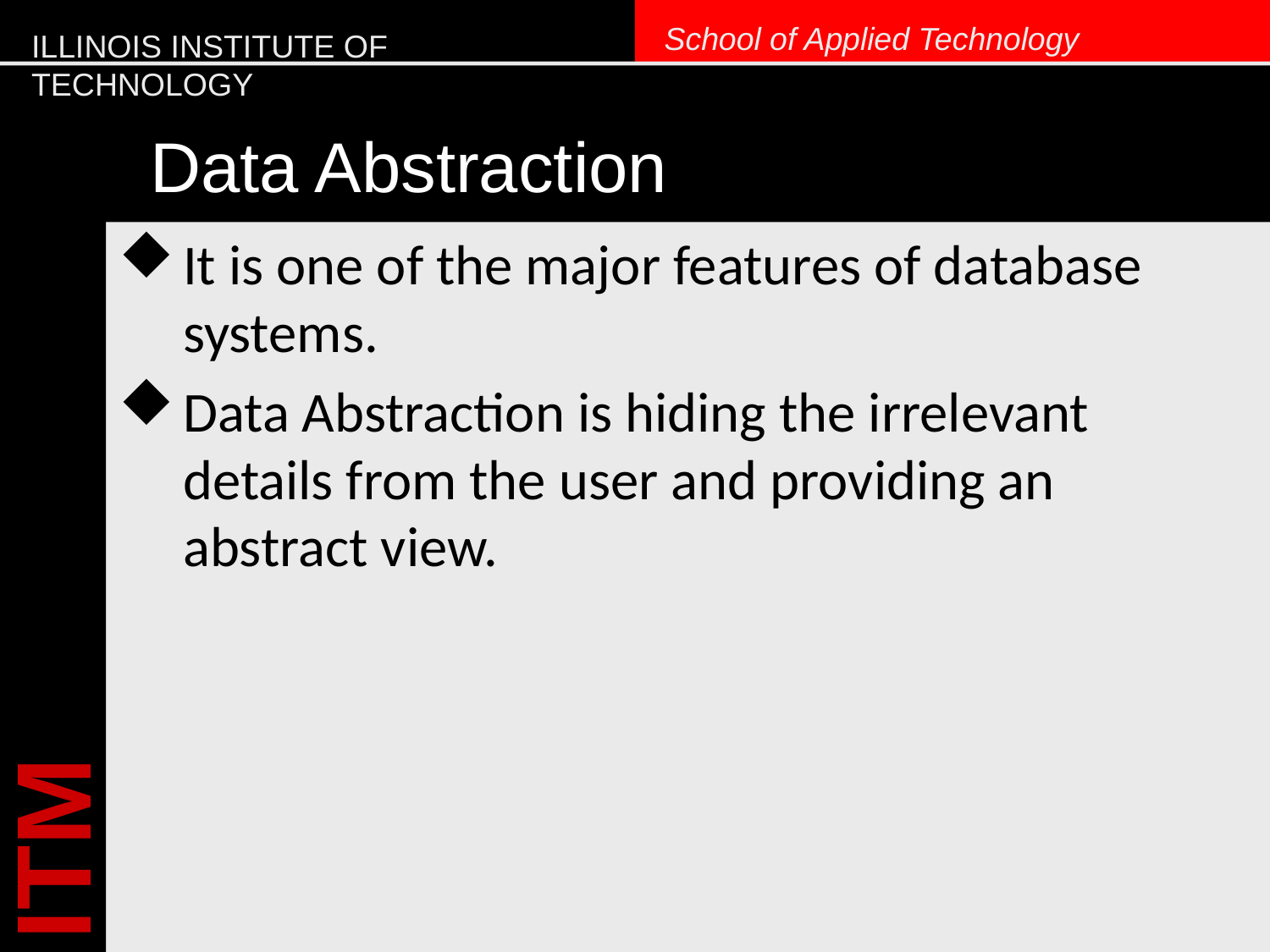

# Data Abstraction
It is one of the major features of database systems.
Data Abstraction is hiding the irrelevant details from the user and providing an abstract view.